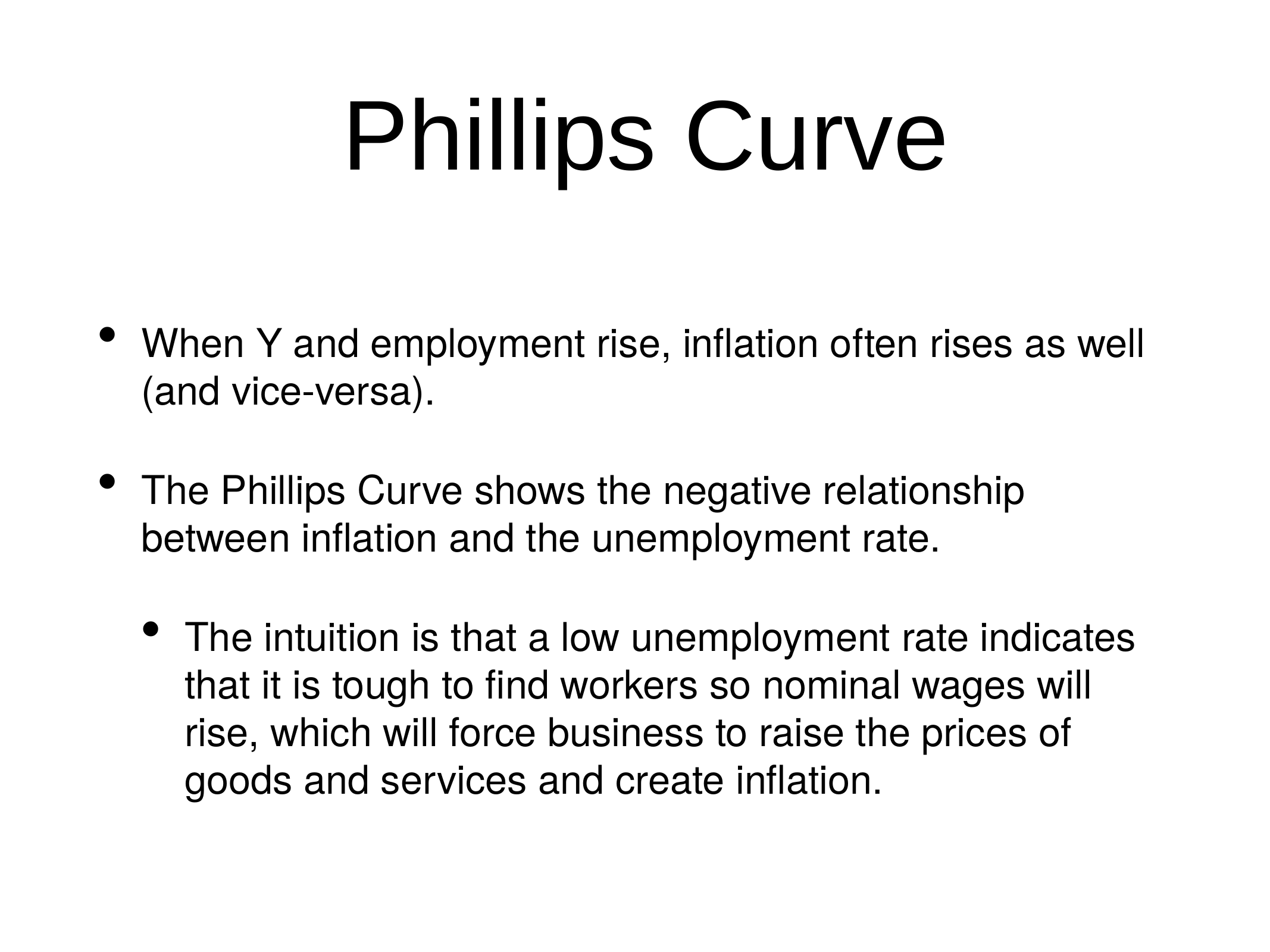

# Phillips Curve
When Y and employment rise, inflation often rises as well (and vice-versa).
The Phillips Curve shows the negative relationship between inflation and the unemployment rate.
The intuition is that a low unemployment rate indicates that it is tough to find workers so nominal wages will rise, which will force business to raise the prices of goods and services and create inflation.